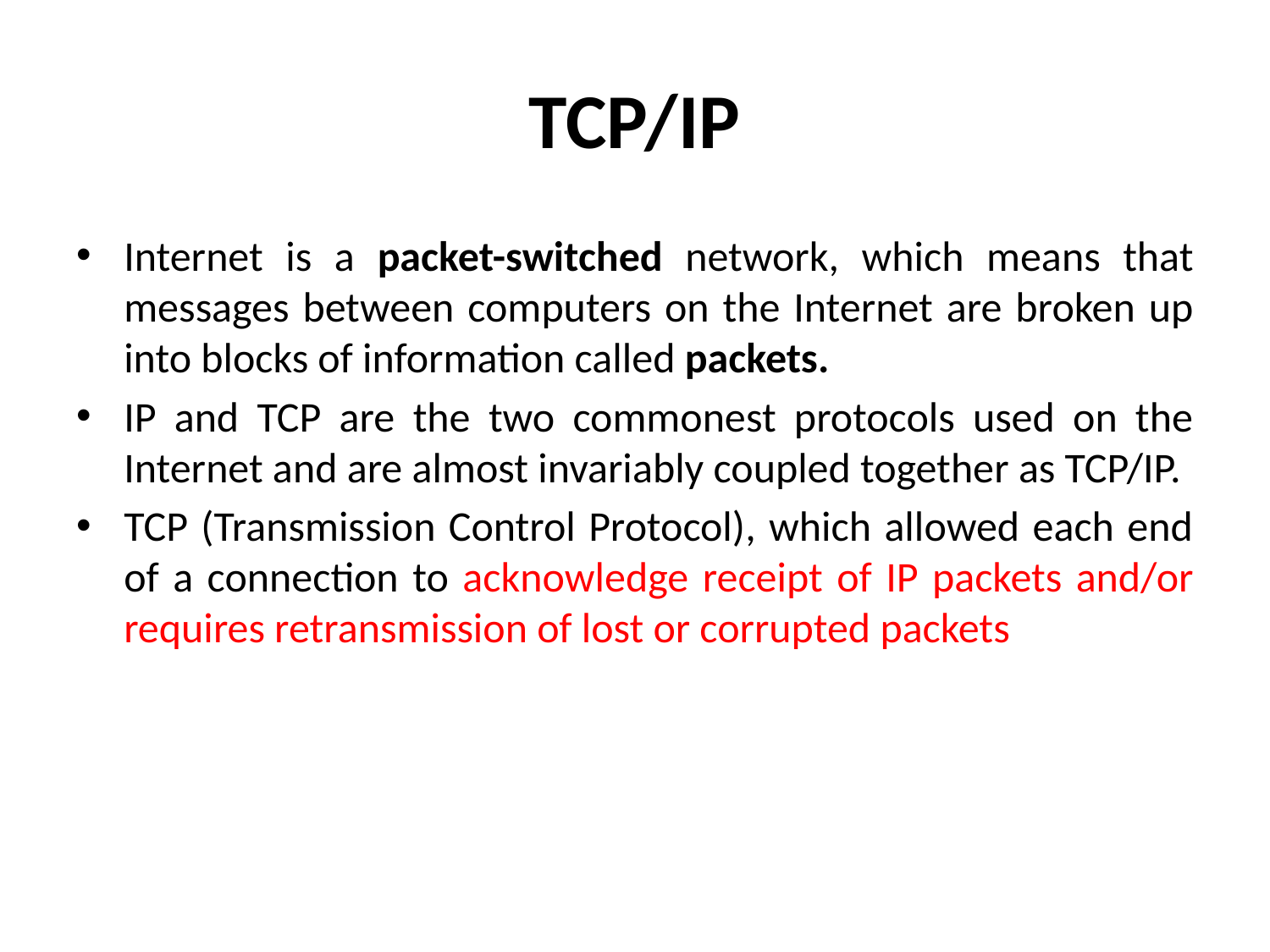

# TCP/IP
Internet is a packet-switched network, which means that messages between computers on the Internet are broken up into blocks of information called packets.
IP and TCP are the two commonest protocols used on the Internet and are almost invariably coupled together as TCP/IP.
TCP (Transmission Control Protocol), which allowed each end of a connection to acknowledge receipt of IP packets and/or requires retransmission of lost or corrupted packets